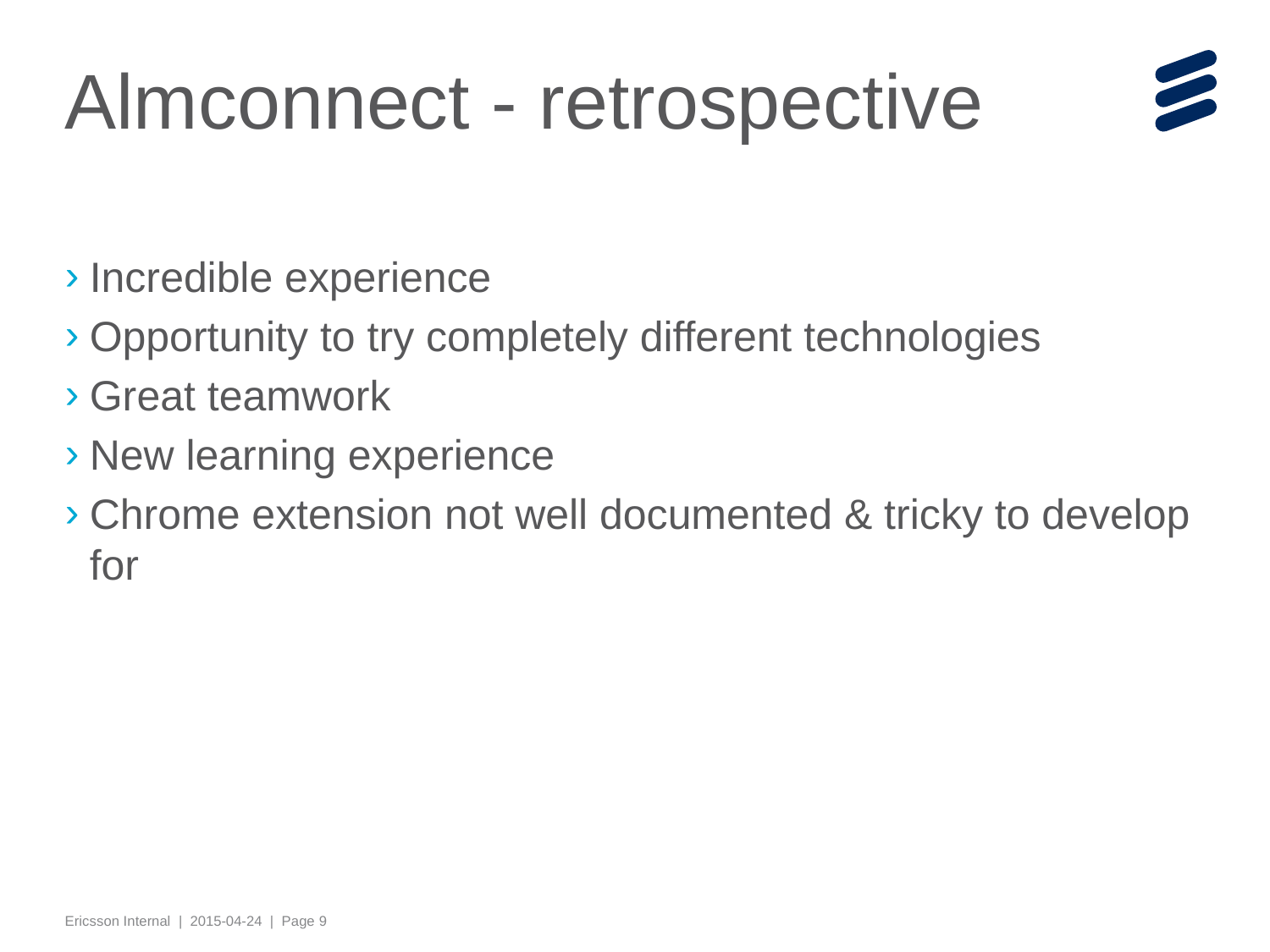

# Almconnect - retrospective
Incredible experience
Opportunity to try completely different technologies
Great teamwork
New learning experience
Chrome extension not well documented & tricky to develop for